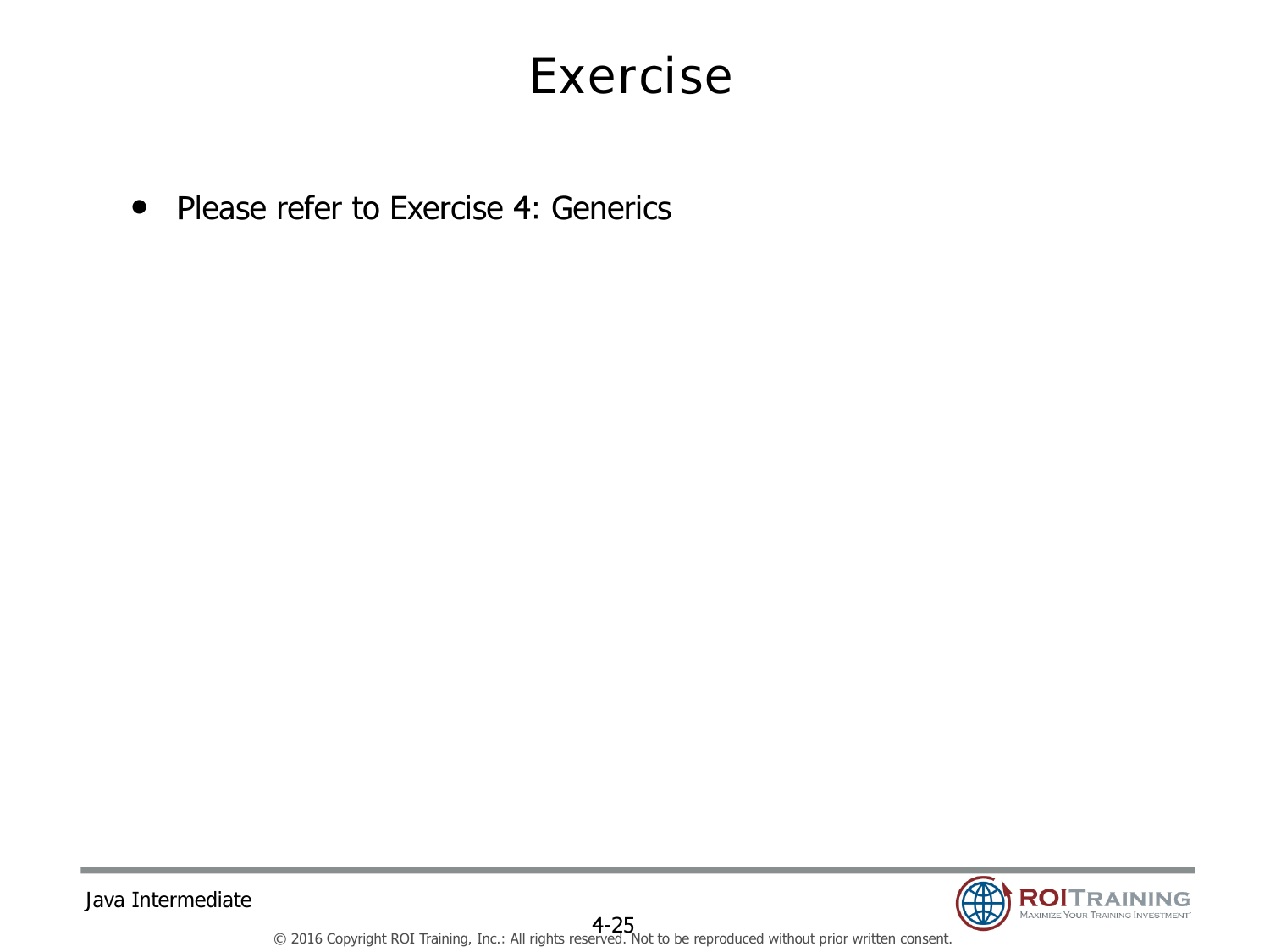

# Exercise
Please refer to Exercise 4: Generics